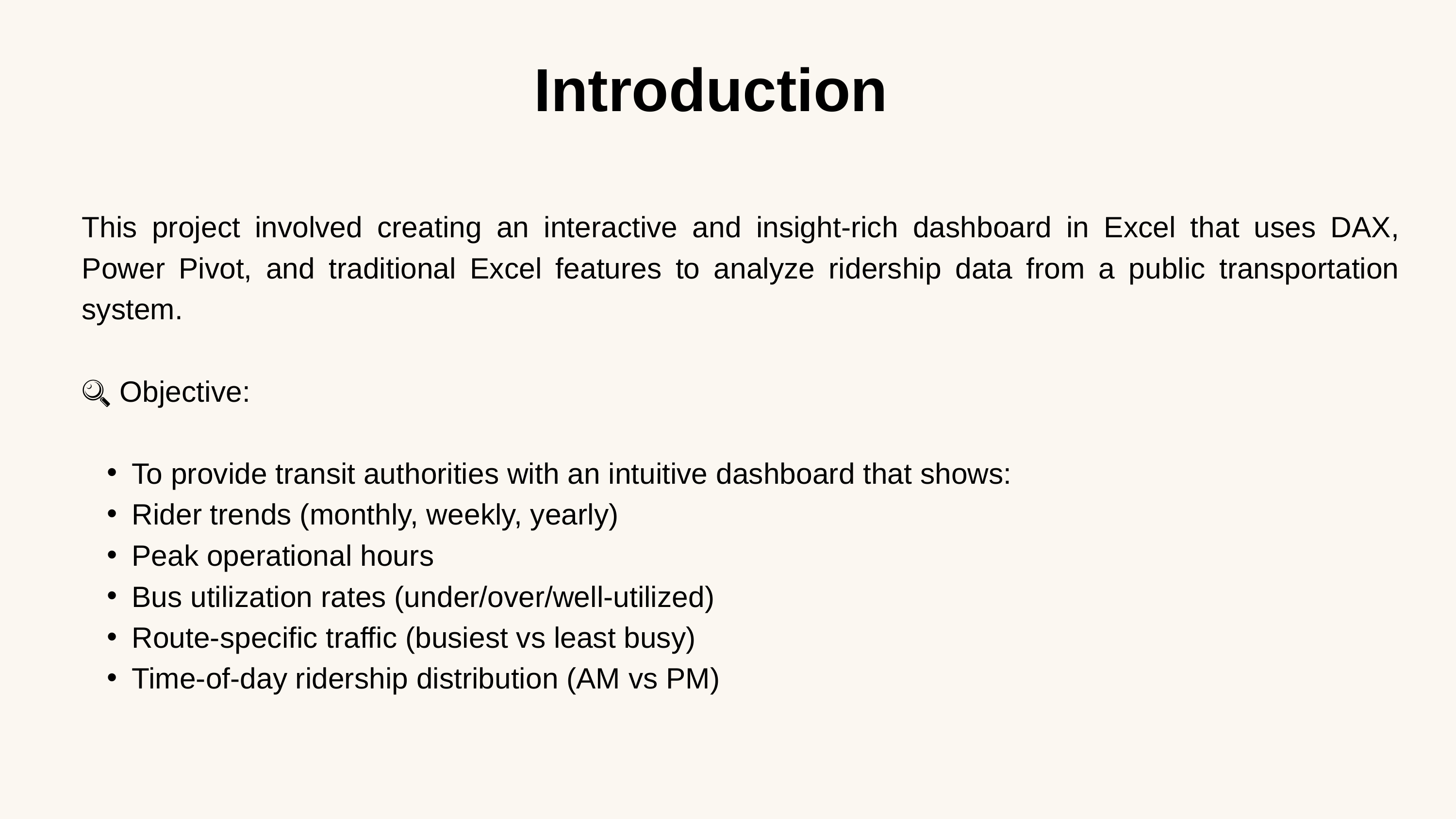

Introduction
This project involved creating an interactive and insight-rich dashboard in Excel that uses DAX, Power Pivot, and traditional Excel features to analyze ridership data from a public transportation system.

🔍 Objective:

To provide transit authorities with an intuitive dashboard that shows:
Rider trends (monthly, weekly, yearly)
Peak operational hours
Bus utilization rates (under/over/well-utilized)
Route-specific traffic (busiest vs least busy)
Time-of-day ridership distribution (AM vs PM)